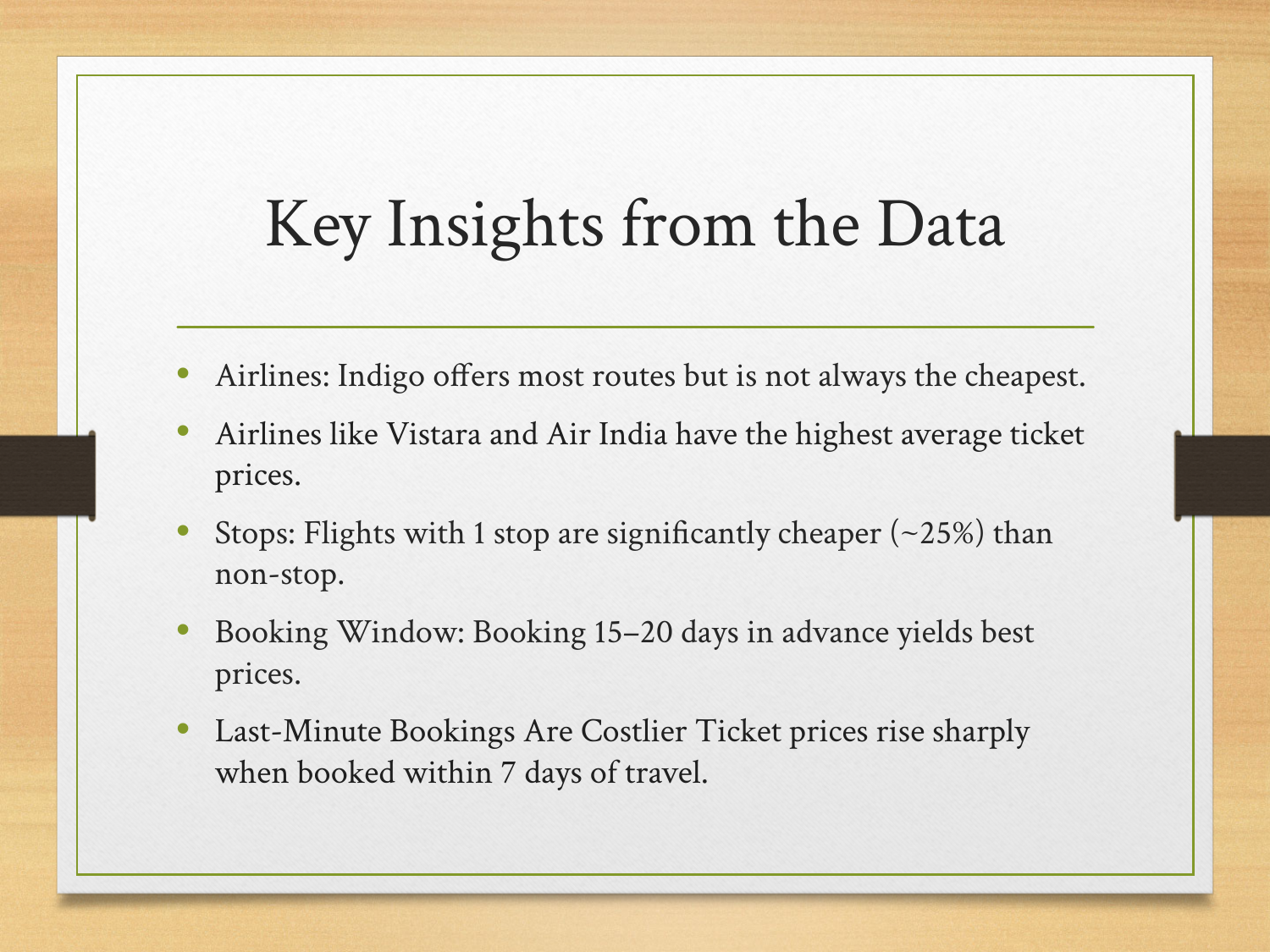

# Key Insights from the Data
Airlines: Indigo offers most routes but is not always the cheapest.
Airlines like Vistara and Air India have the highest average ticket prices.
Stops: Flights with 1 stop are significantly cheaper (~25%) than non-stop.
Booking Window: Booking 15–20 days in advance yields best prices.
Last-Minute Bookings Are Costlier Ticket prices rise sharply when booked within 7 days of travel.